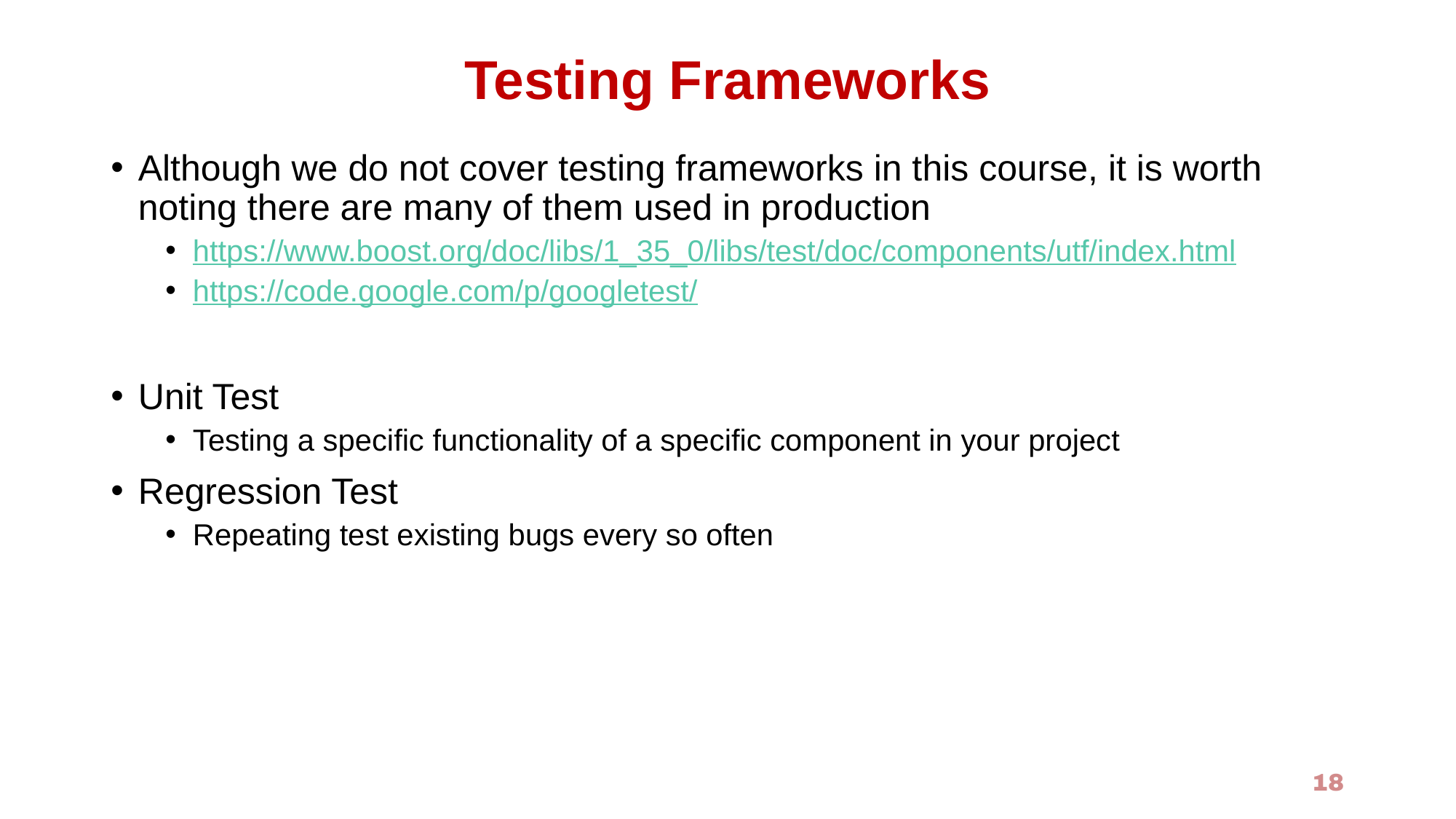

# Testing Frameworks
Although we do not cover testing frameworks in this course, it is worth noting there are many of them used in production
https://www.boost.org/doc/libs/1_35_0/libs/test/doc/components/utf/index.html
https://code.google.com/p/googletest/

Unit Test
Testing a specific functionality of a specific component in your project
Regression Test
Repeating test existing bugs every so often
18